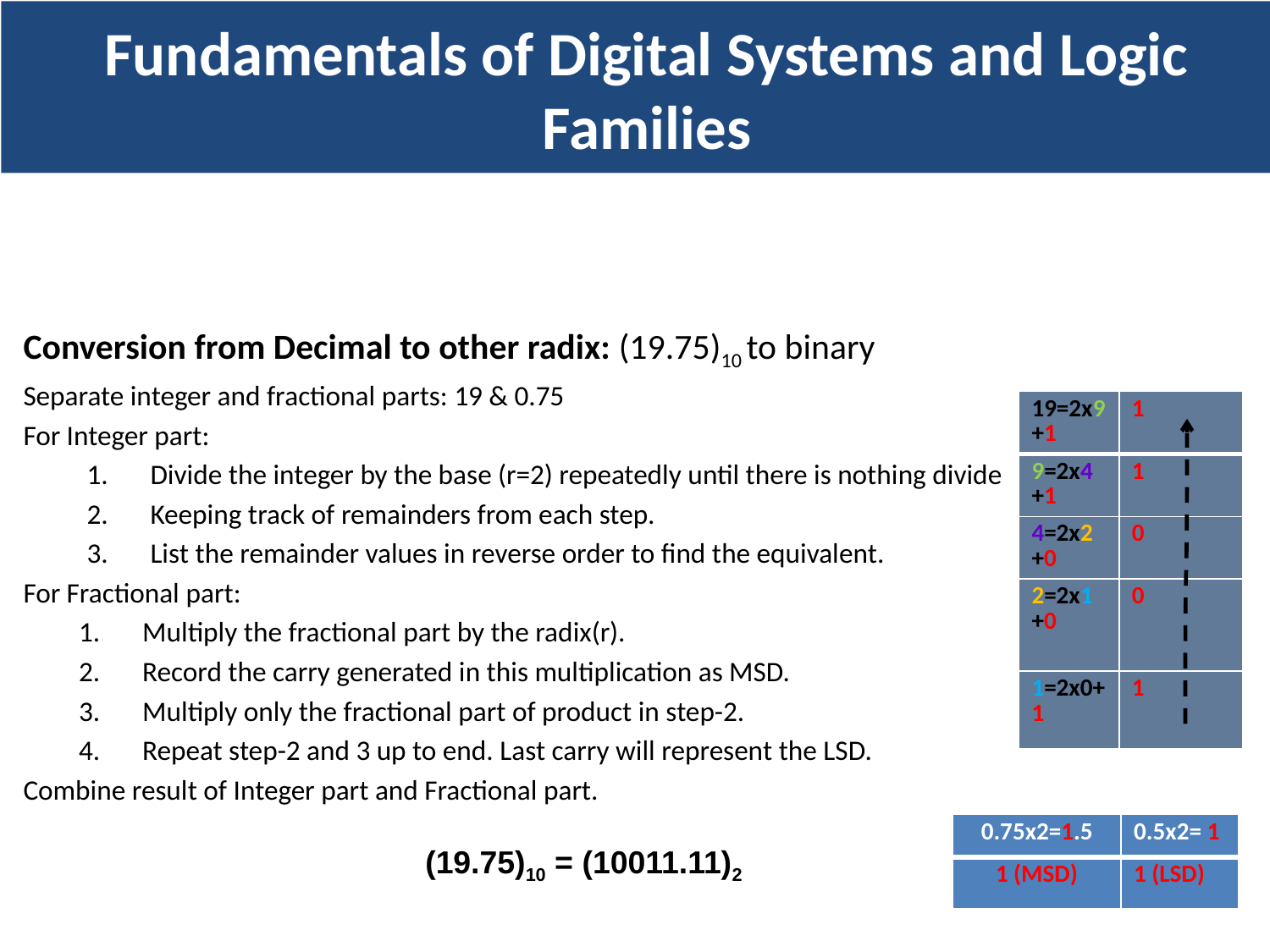

Fundamentals of Digital Systems and Logic Families
Number System Conversion
Conversion from Decimal to other radix: (19.75)10 to binary
Separate integer and fractional parts: 19 & 0.75
For Integer part:
Divide the integer by the base (r=2) repeatedly until there is nothing divide
Keeping track of remainders from each step.
List the remainder values in reverse order to find the equivalent.
For Fractional part:
Multiply the fractional part by the radix(r).
Record the carry generated in this multiplication as MSD.
Multiply only the fractional part of product in step-2.
Repeat step-2 and 3 up to end. Last carry will represent the LSD.
Combine result of Integer part and Fractional part.

| 19=2x9+1 | 1 |
| --- | --- |
| 9=2x4 +1 | 1 |
| 4=2x2 +0 | 0 |
| 2=2x1 +0 | 0 |
| 1=2x0+1 | 1 |
| 0.75x2=1.5 | 0.5x2= 1 |
| --- | --- |
| 1 (MSD) | 1 (LSD) |
(19.75)10 = (10011.11)2